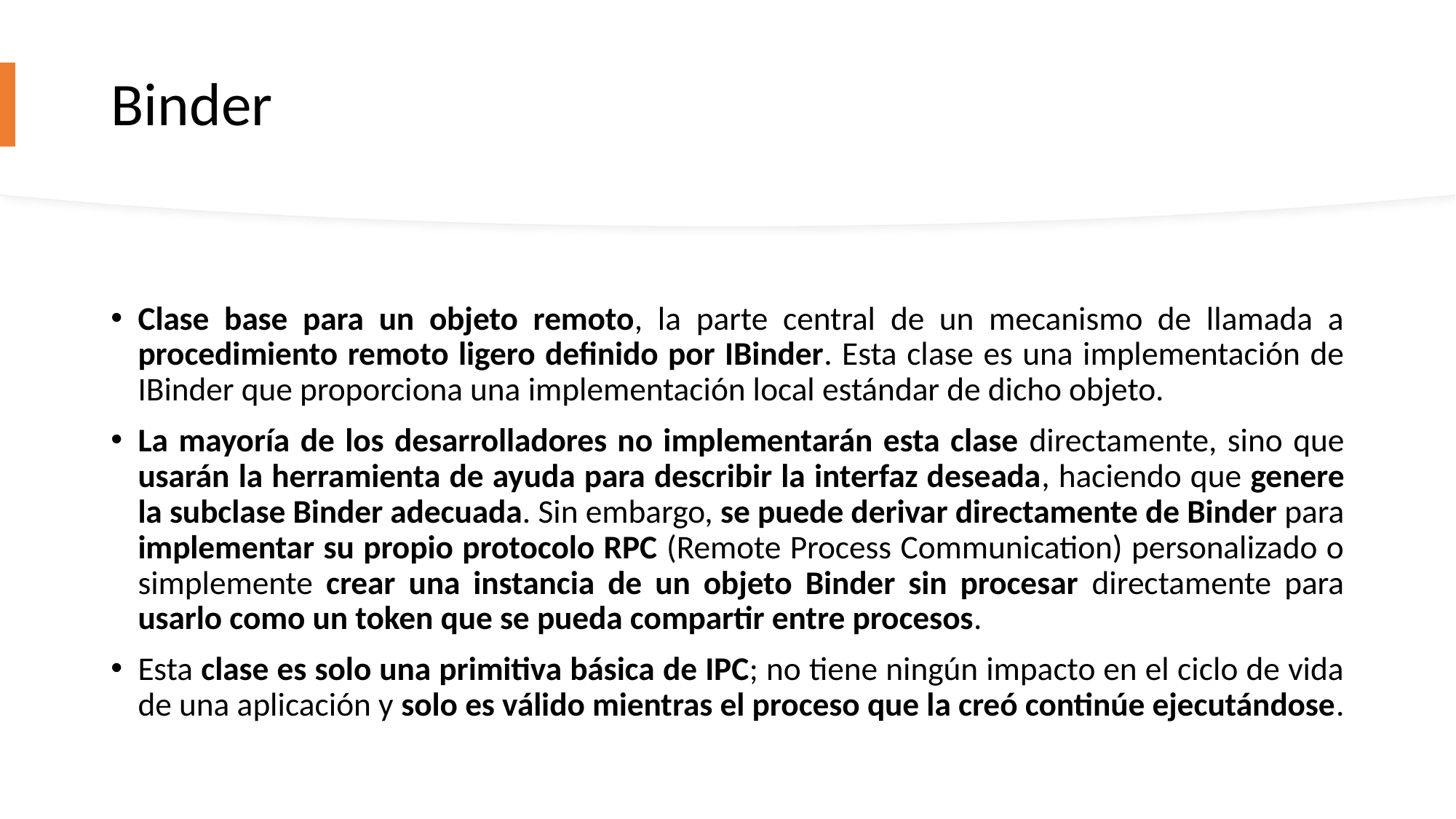

# Binder

Clase base para un objeto remoto, la parte central de un mecanismo de llamada a procedimiento remoto ligero definido por IBinder. Esta clase es una implementación de IBinder que proporciona una implementación local estándar de dicho objeto.
La mayoría de los desarrolladores no implementarán esta clase directamente, sino que usarán la herramienta de ayuda para describir la interfaz deseada, haciendo que genere la subclase Binder adecuada. Sin embargo, se puede derivar directamente de Binder para implementar su propio protocolo RPC (Remote Process Communication) personalizado o simplemente crear una instancia de un objeto Binder sin procesar directamente para usarlo como un token que se pueda compartir entre procesos.
Esta clase es solo una primitiva básica de IPC; no tiene ningún impacto en el ciclo de vida de una aplicación y solo es válido mientras el proceso que la creó continúe ejecutándose.